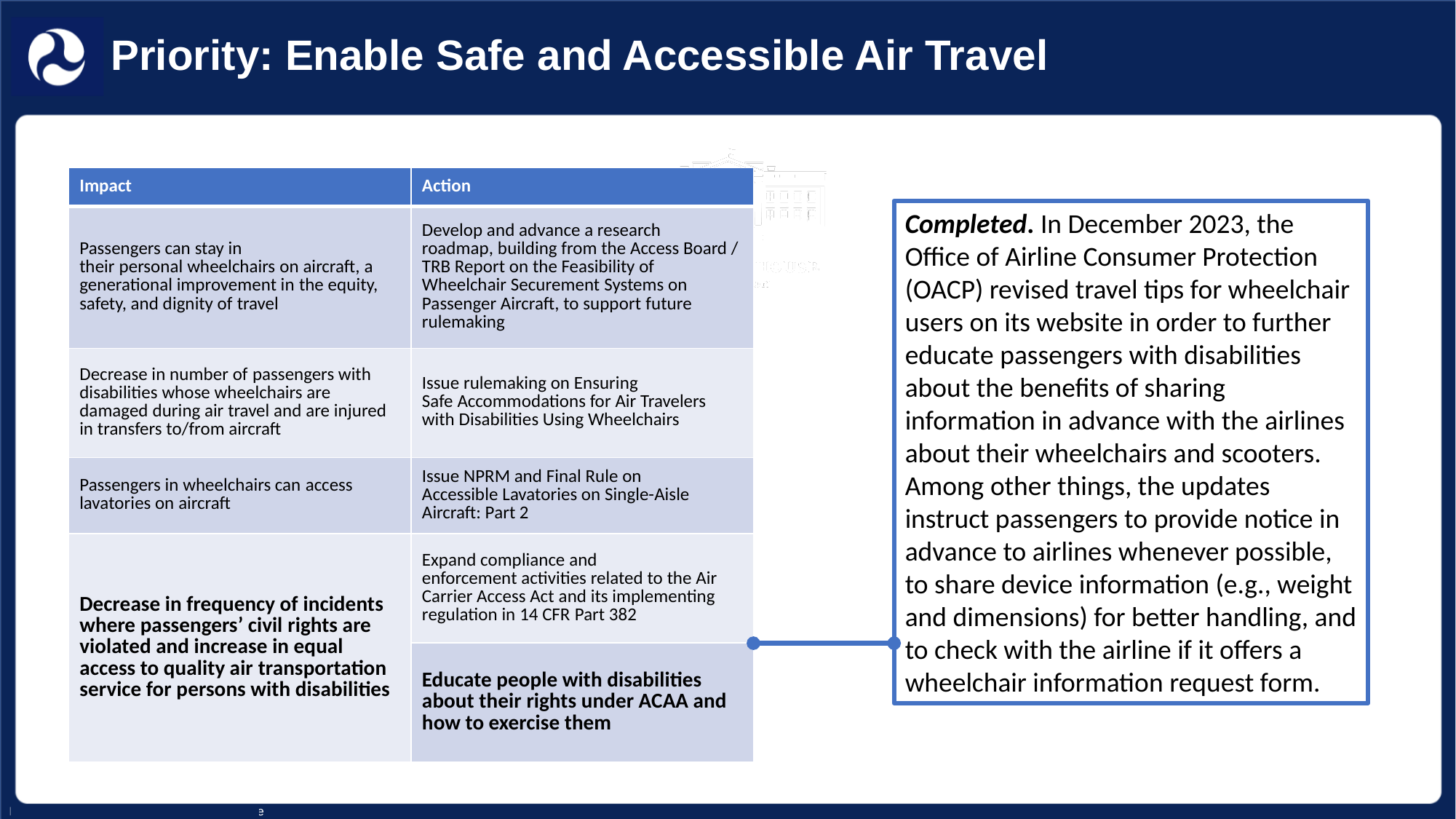

# Priority: Enable Safe and Accessible Air Travel
| Impact​ | Action​ |
| --- | --- |
| Passengers can stay in their personal wheelchairs on aircraft, a generational improvement in the equity, safety, and dignity of travel​ | Develop and advance a research roadmap, building from the Access Board / TRB Report on the Feasibility of Wheelchair Securement Systems on Passenger Aircraft, to support future rulemaking​ |
| Decrease in number of passengers with disabilities whose wheelchairs are damaged during air travel and are injured in transfers to/from aircraft​ | Issue rulemaking on Ensuring Safe Accommodations for Air Travelers with Disabilities Using Wheelchairs​ |
| Passengers in wheelchairs can access lavatories on aircraft​ | Issue NPRM and Final Rule on Accessible Lavatories on Single-Aisle Aircraft: Part 2​ |
| Decrease in frequency of incidents where passengers’ civil rights are violated and increase in equal access to quality air transportation service for persons with disabilities​ | Expand compliance and enforcement activities related to the Air Carrier Access Act and its implementing regulation in 14 CFR Part 382​ |
|  | Educate people with disabilities about their rights under ACAA and how to exercise them​ |
Completed. In December 2023, the Office of Airline Consumer Protection (OACP) revised travel tips for wheelchair users on its website in order to further educate passengers with disabilities about the benefits of sharing information in advance with the airlines about their wheelchairs and scooters. Among other things, the updates instruct passengers to provide notice in advance to airlines whenever possible, to share device information (e.g., weight and dimensions) for better handling, and to check with the airline if it offers a wheelchair information request form.